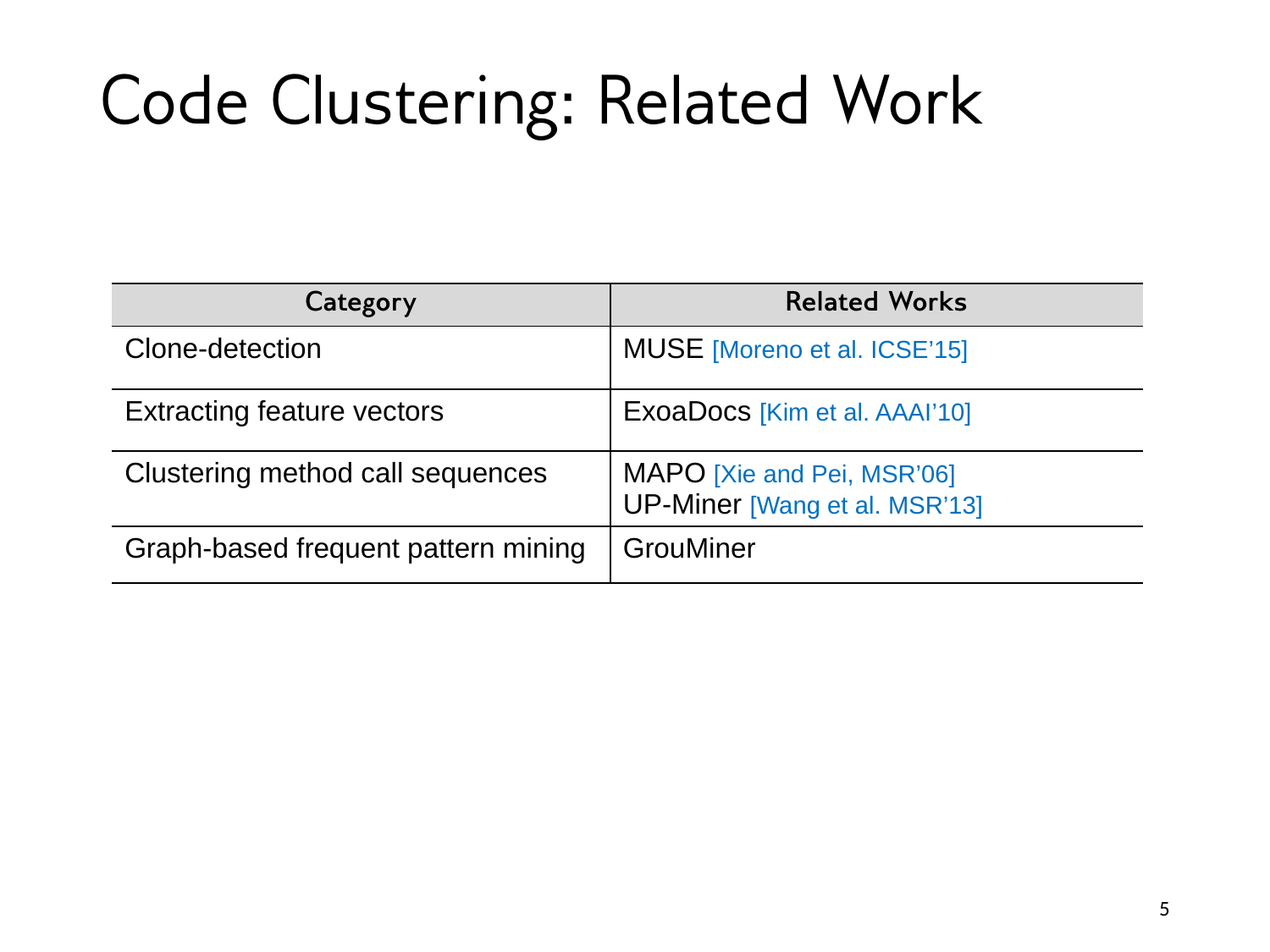

# Code Clustering: Related Work
| Category | Related Works |
| --- | --- |
| Clone-detection | MUSE [Moreno et al. ICSE’15] |
| Extracting feature vectors | ExoaDocs [Kim et al. AAAI’10] |
| Clustering method call sequences | MAPO [Xie and Pei, MSR’06] UP-Miner [Wang et al. MSR’13] |
| Graph-based frequent pattern mining | GrouMiner |
5